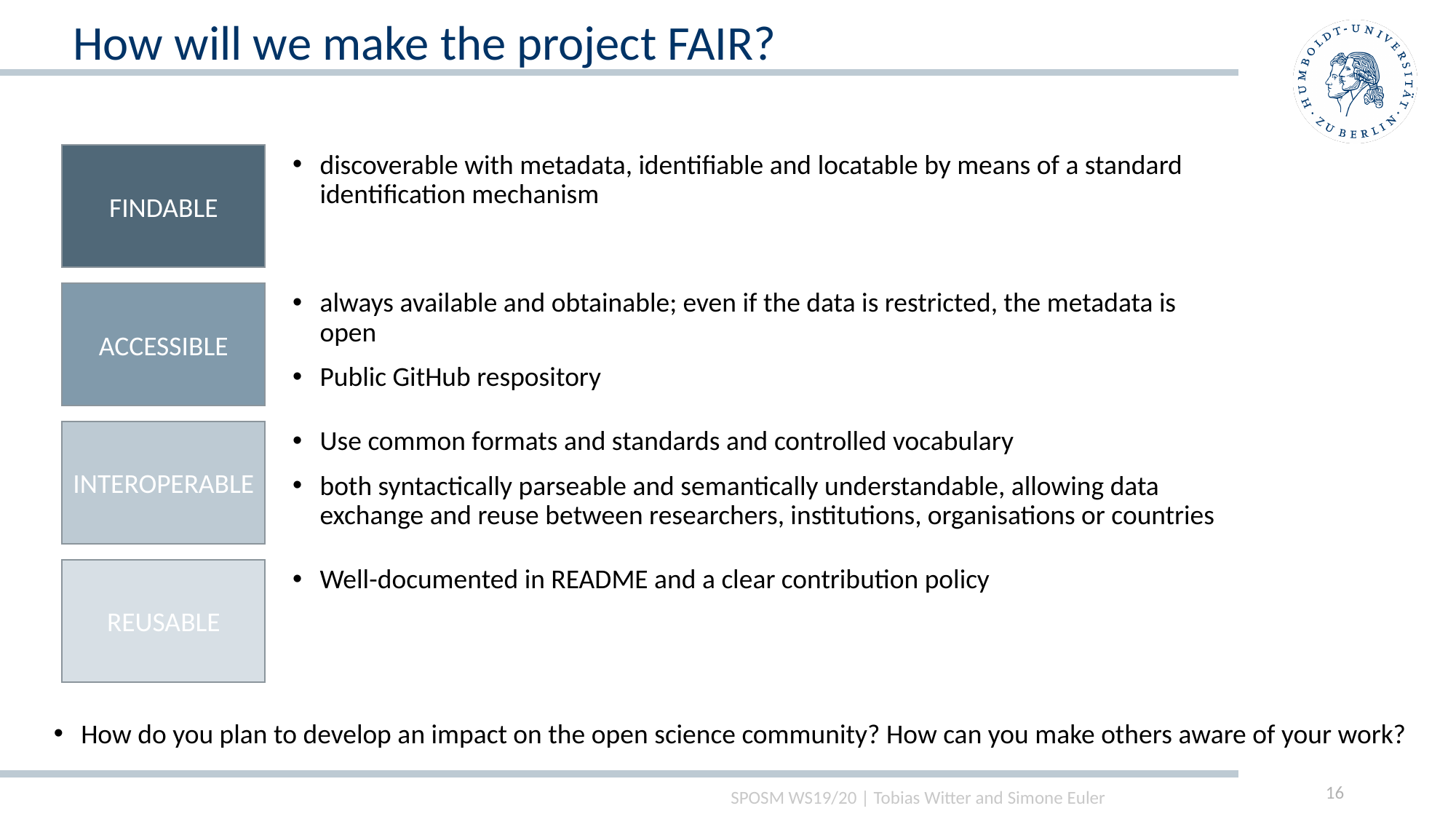

How will we make the project FAIR?
discoverable with metadata, identifiable and locatable by means of a standard identification mechanism
FINDABLE
always available and obtainable; even if the data is restricted, the metadata is open
Public GitHub respository
ACCESSIBLE
Use common formats and standards and controlled vocabulary
both syntactically parseable and semantically understandable, allowing data exchange and reuse between researchers, institutions, organisations or countries
INTEROPERABLE
Well-documented in README and a clear contribution policy
REUSABLE
How do you plan to develop an impact on the open science community? How can you make others aware of your work?
16
SPOSM WS19/20 | Tobias Witter and Simone Euler